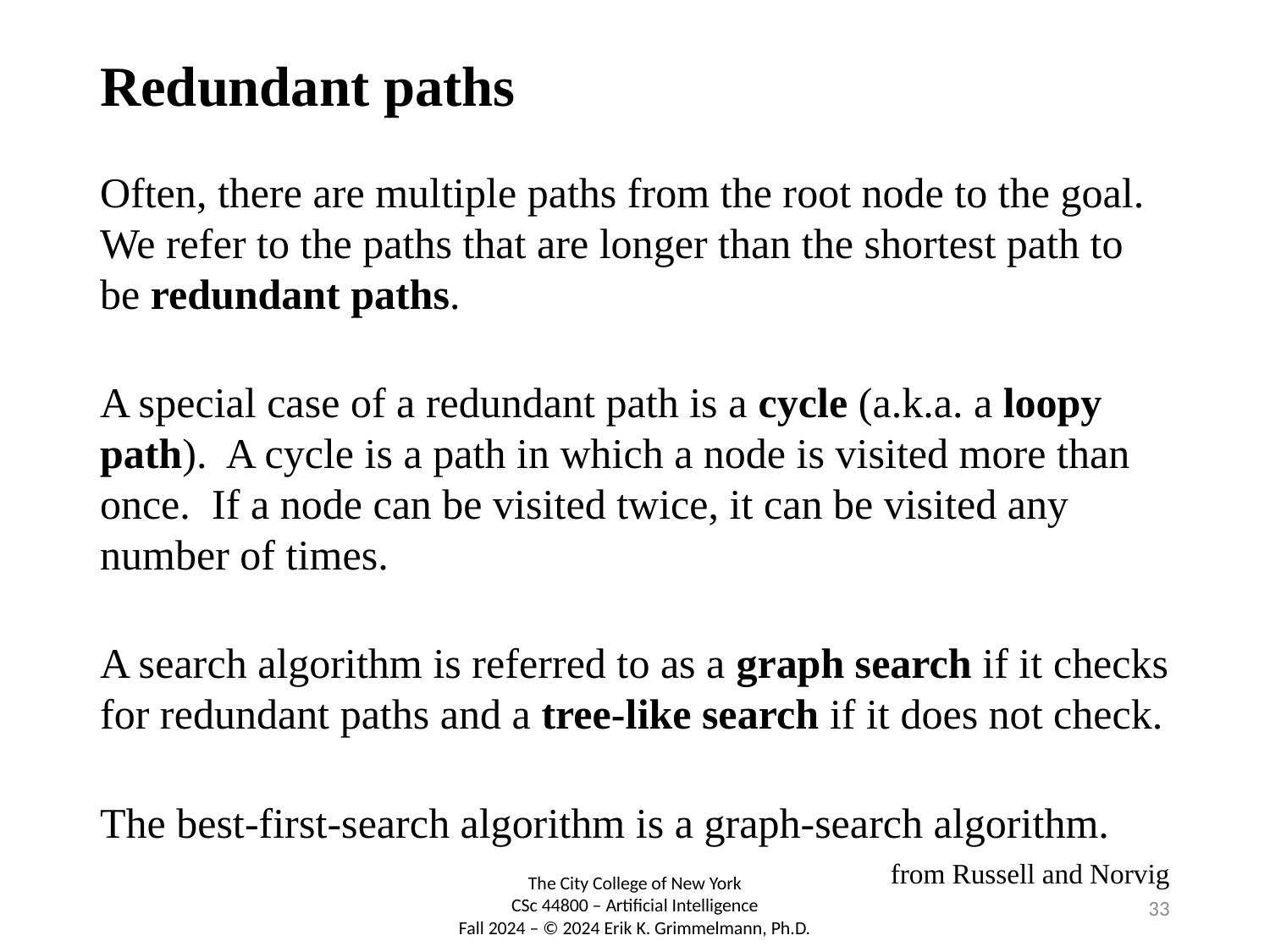

# Redundant paths
Often, there are multiple paths from the root node to the goal.  We refer to the paths that are longer than the shortest path to be redundant paths.

A special case of a redundant path is a cycle (a.k.a. a loopy path).  A cycle is a path in which a node is visited more than once.  If a node can be visited twice, it can be visited any number of times.

A search algorithm is referred to as a graph search if it checks for redundant paths and a tree-like search if it does not check.

The best-first-search algorithm is a graph-search algorithm.
from Russell and Norvig
33